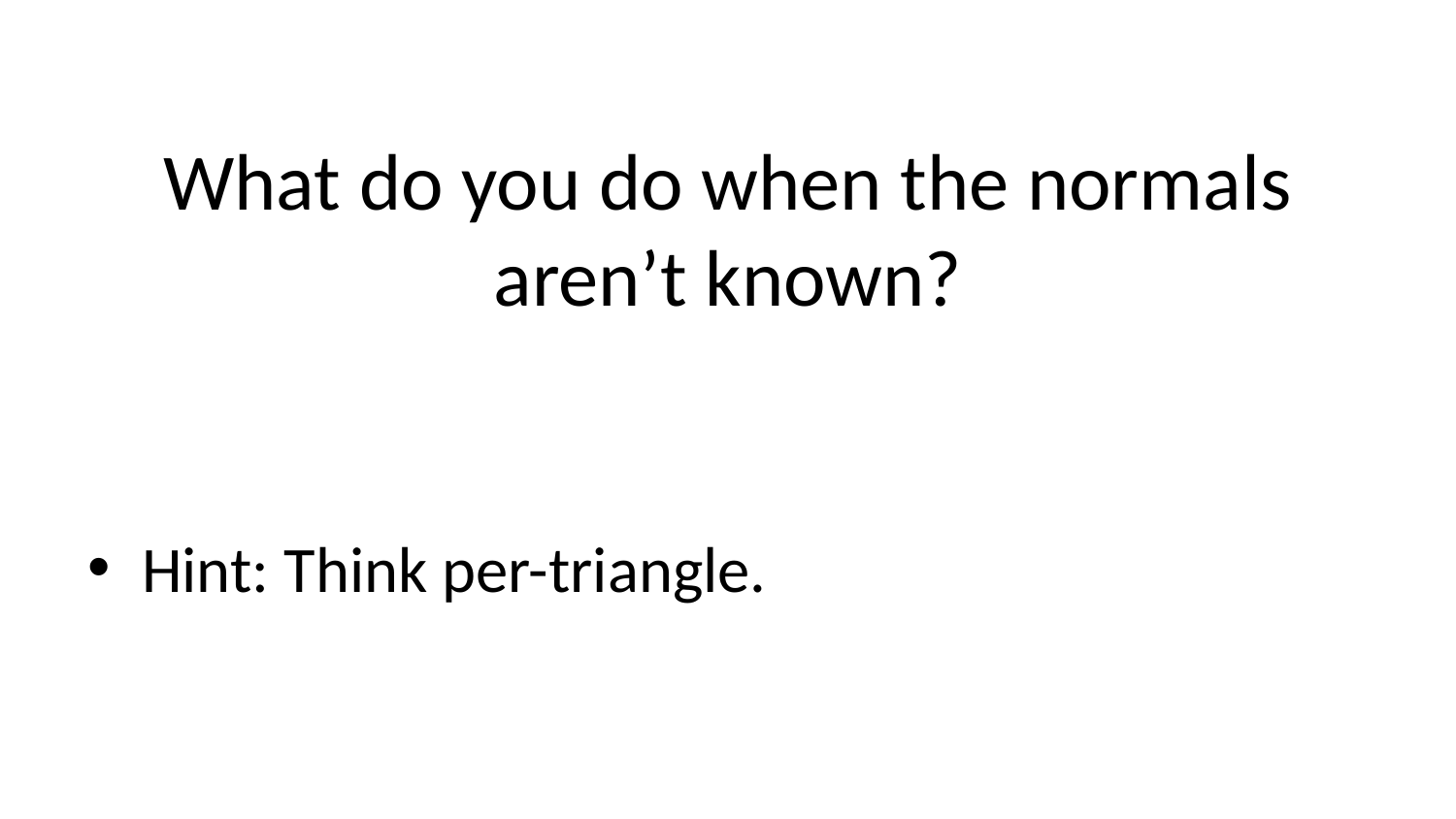

# What do you do when the normals aren’t known?
Hint: Think per-triangle.